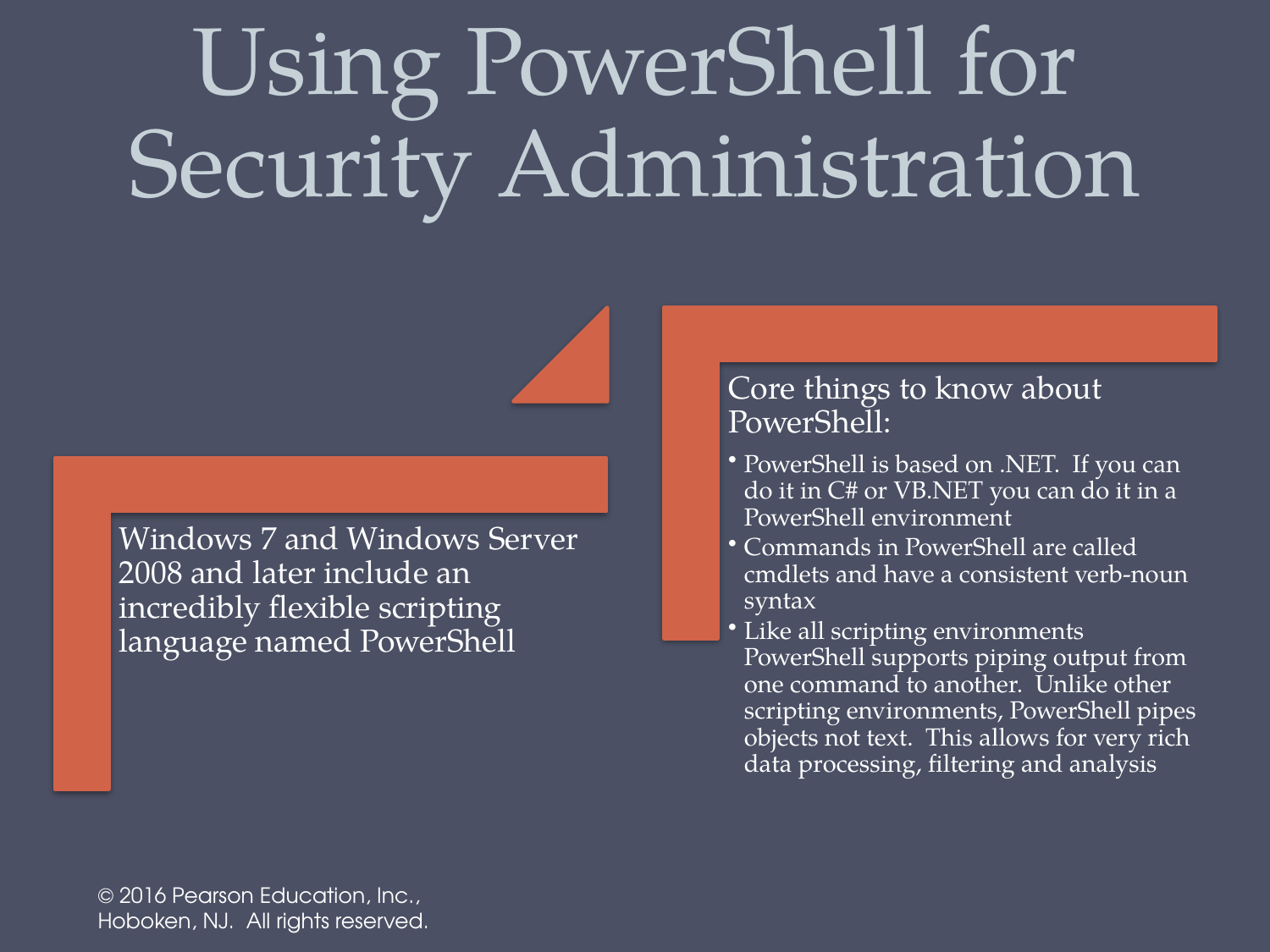

# Using PowerShell for Security Administration
Windows 7 and Windows Server 2008 and later include an incredibly flexible scripting language named PowerShell
Core things to know about PowerShell:
PowerShell is based on .NET.  If you can do it in C# or VB.NET you can do it in a PowerShell environment
Commands in PowerShell are called cmdlets and have a consistent verb-noun syntax
Like all scripting environments PowerShell supports piping output from one command to another.  Unlike other scripting environments, PowerShell pipes objects not text.  This allows for very rich data processing, filtering and analysis
© 2016 Pearson Education, Inc., Hoboken, NJ.  All rights reserved.